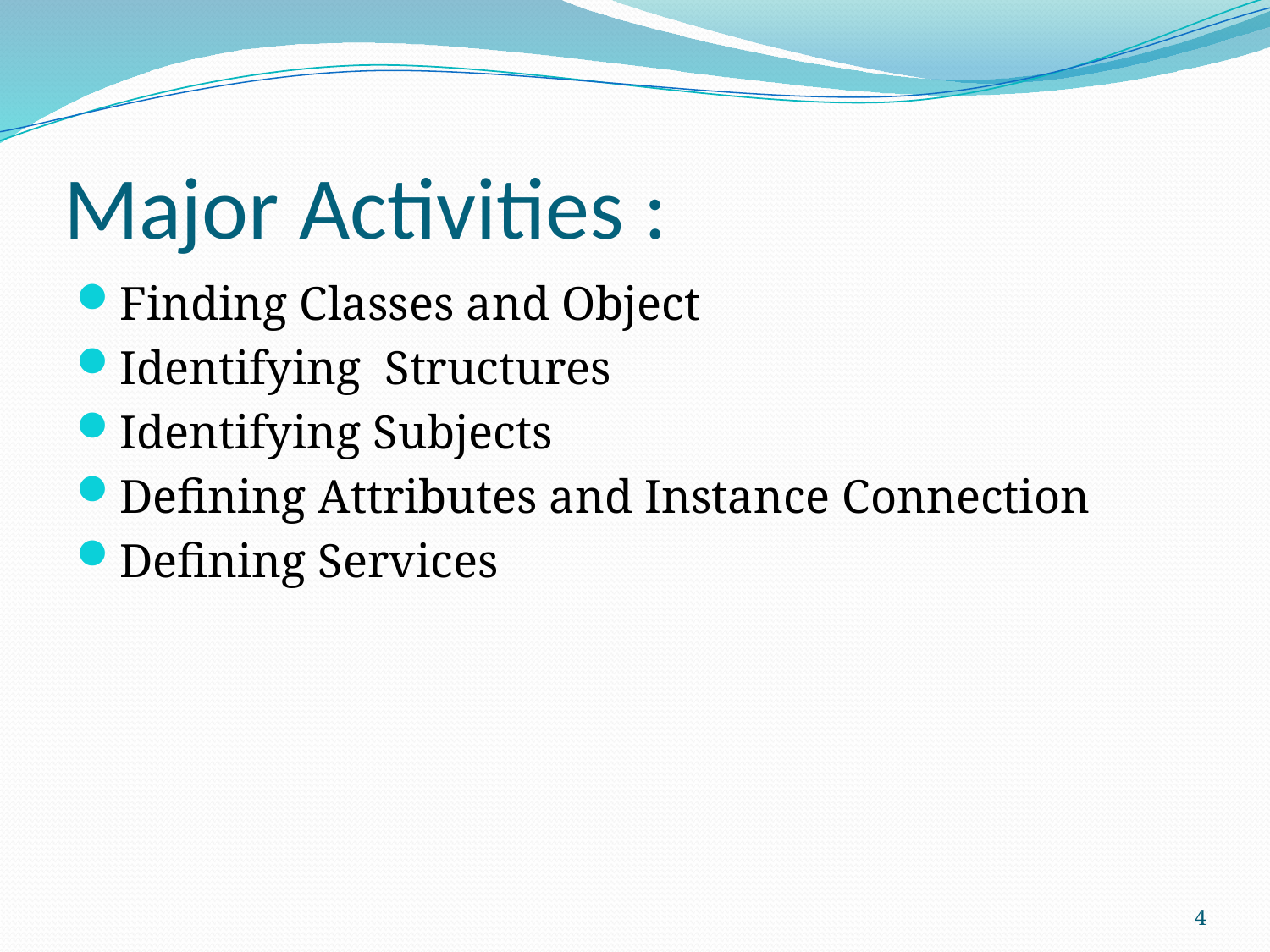

# Major Activities :
Finding Classes and Object
Identifying  Structures
Identifying Subjects
Defining Attributes and Instance Connection
Defining Services
4